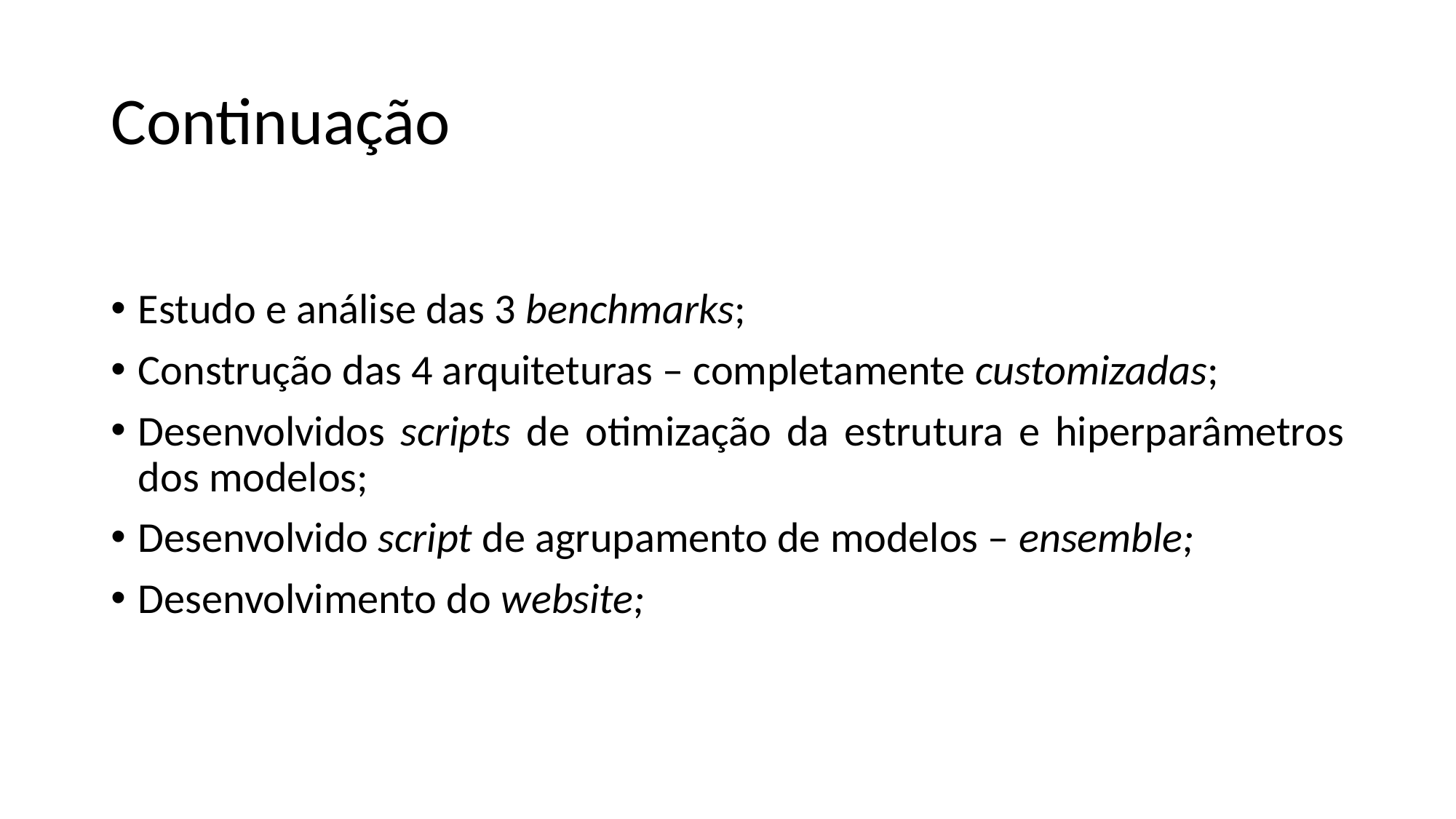

# Continuação
Estudo e análise das 3 benchmarks;
Construção das 4 arquiteturas – completamente customizadas;
Desenvolvidos scripts de otimização da estrutura e hiperparâmetros dos modelos;
Desenvolvido script de agrupamento de modelos – ensemble;
Desenvolvimento do website;